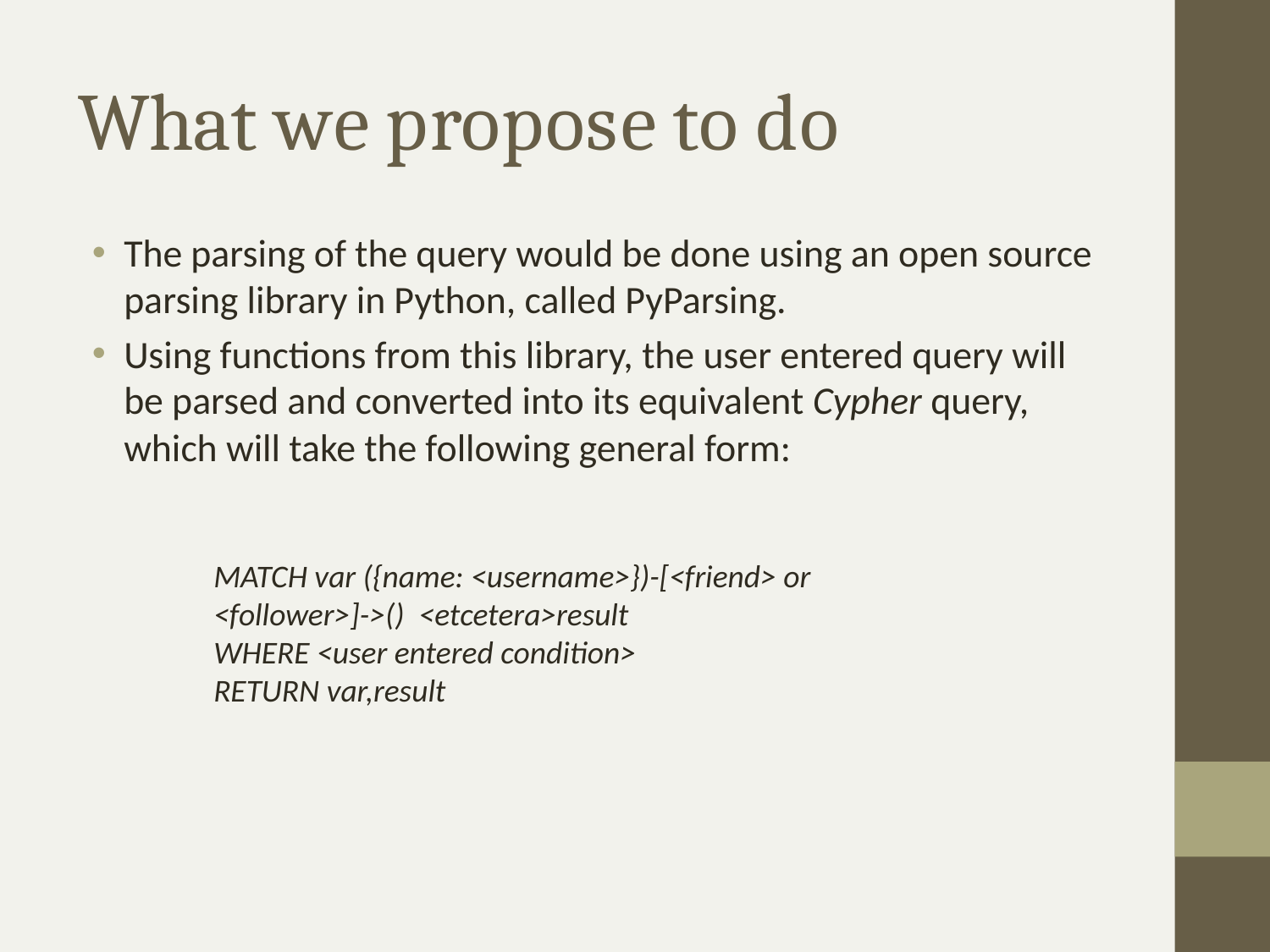

# What we propose to do
The parsing of the query would be done using an open source parsing library in Python, called PyParsing.
Using functions from this library, the user entered query will be parsed and converted into its equivalent Cypher query, which will take the following general form:
MATCH var ({name: <username>})-[<friend> or <follower>]->()  <etcetera>result
WHERE <user entered condition>
RETURN var,result